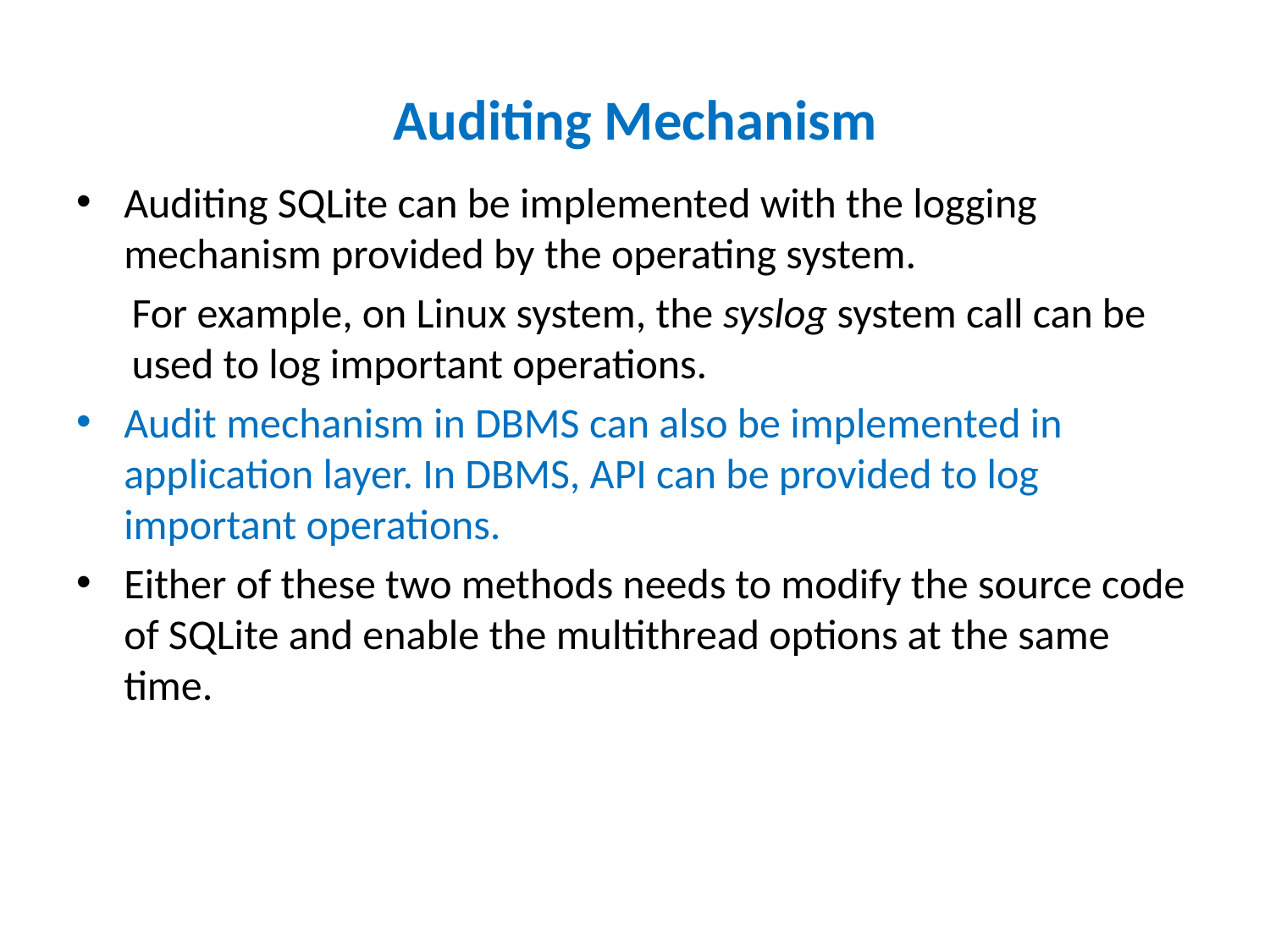

# Auditing Mechanism
Auditing SQLite can be implemented with the logging mechanism provided by the operating system.
For example, on Linux system, the syslog system call can be used to log important operations.
Audit mechanism in DBMS can also be implemented in application layer. In DBMS, API can be provided to log important operations.
Either of these two methods needs to modify the source code of SQLite and enable the multithread options at the same time.